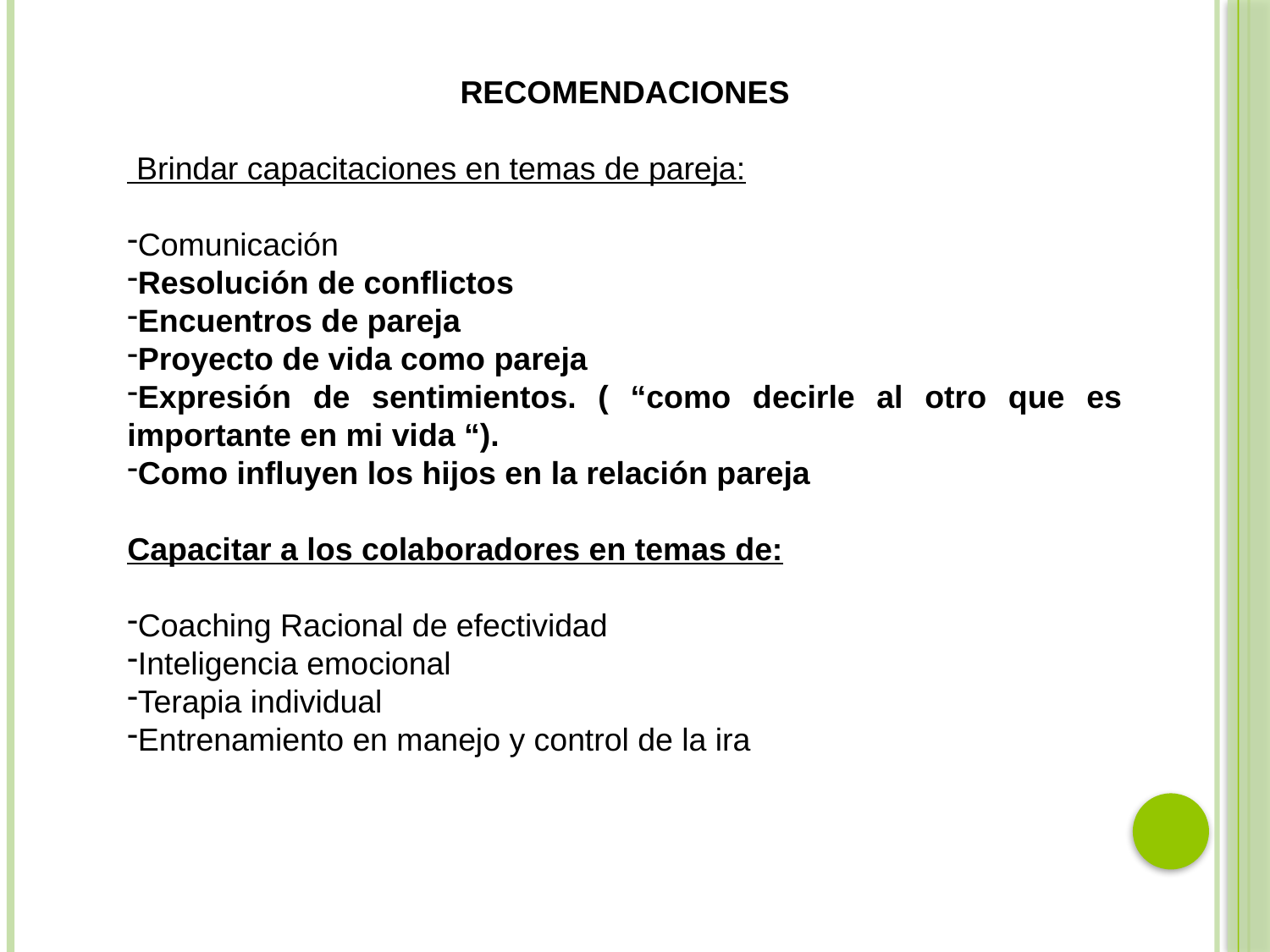

RECOMENDACIONES

 Brindar capacitaciones en temas de pareja:

Comunicación
Resolución de conflictos
Encuentros de pareja
Proyecto de vida como pareja
Expresión de sentimientos. ( “como decirle al otro que es importante en mi vida “).
Como influyen los hijos en la relación pareja

Capacitar a los colaboradores en temas de:

Coaching Racional de efectividad
Inteligencia emocional
Terapia individual
Entrenamiento en manejo y control de la ira